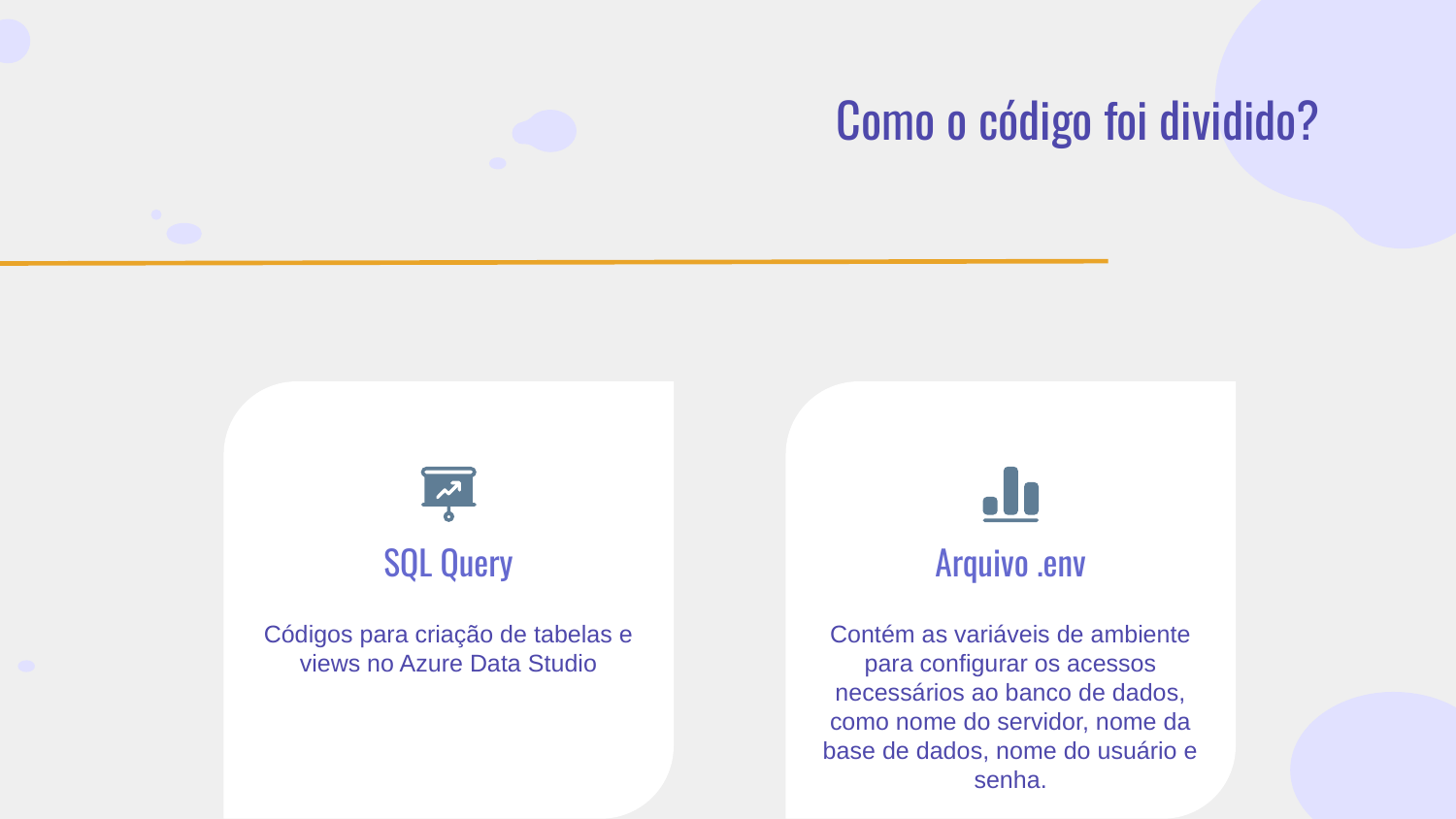

Como o código foi dividido?

# SQL Query
Arquivo .env
Códigos para criação de tabelas e views no Azure Data Studio
Contém as variáveis de ambiente para configurar os acessos necessários ao banco de dados, como nome do servidor, nome da base de dados, nome do usuário e senha.